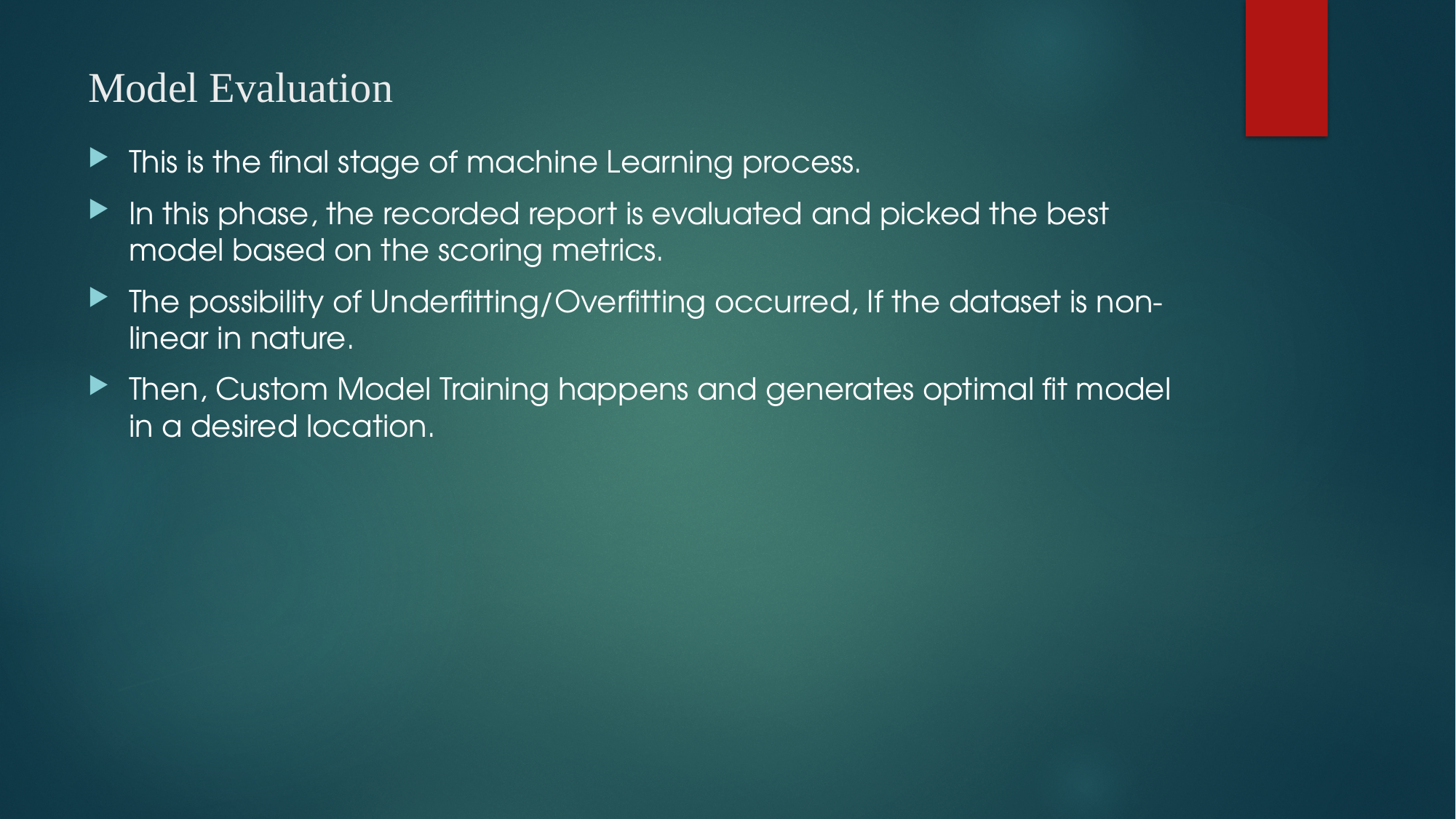

# Model Evaluation
This is the final stage of machine Learning process.
In this phase, the recorded report is evaluated and picked the best model based on the scoring metrics.
The possibility of Underfitting/Overfitting occurred, If the dataset is non-linear in nature.
Then, Custom Model Training happens and generates optimal fit model in a desired location.